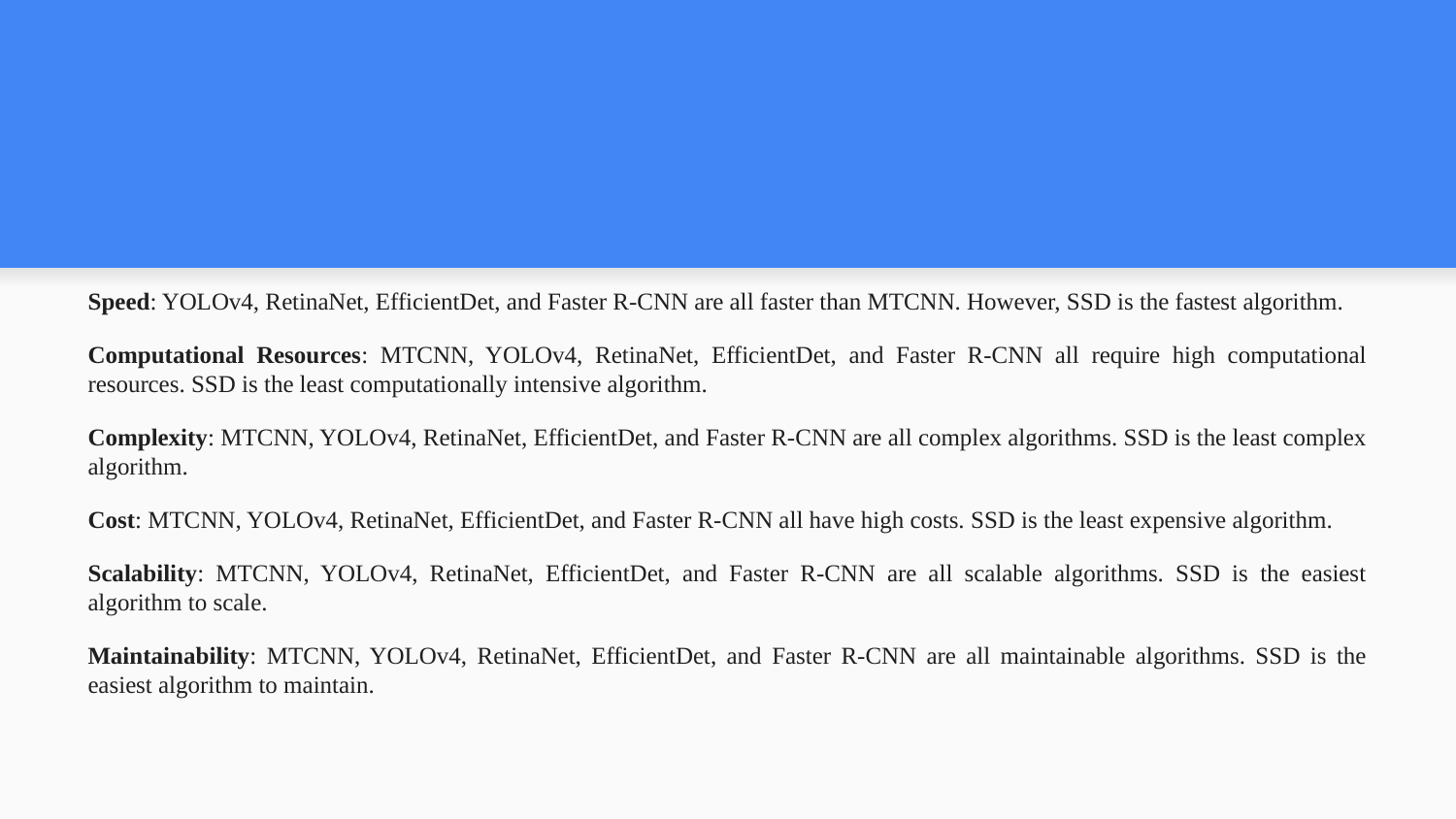

Speed: YOLOv4, RetinaNet, EfficientDet, and Faster R-CNN are all faster than MTCNN. However, SSD is the fastest algorithm.
Computational Resources: MTCNN, YOLOv4, RetinaNet, EfficientDet, and Faster R-CNN all require high computational resources. SSD is the least computationally intensive algorithm.
Complexity: MTCNN, YOLOv4, RetinaNet, EfficientDet, and Faster R-CNN are all complex algorithms. SSD is the least complex algorithm.
Cost: MTCNN, YOLOv4, RetinaNet, EfficientDet, and Faster R-CNN all have high costs. SSD is the least expensive algorithm.
Scalability: MTCNN, YOLOv4, RetinaNet, EfficientDet, and Faster R-CNN are all scalable algorithms. SSD is the easiest algorithm to scale.
Maintainability: MTCNN, YOLOv4, RetinaNet, EfficientDet, and Faster R-CNN are all maintainable algorithms. SSD is the easiest algorithm to maintain.